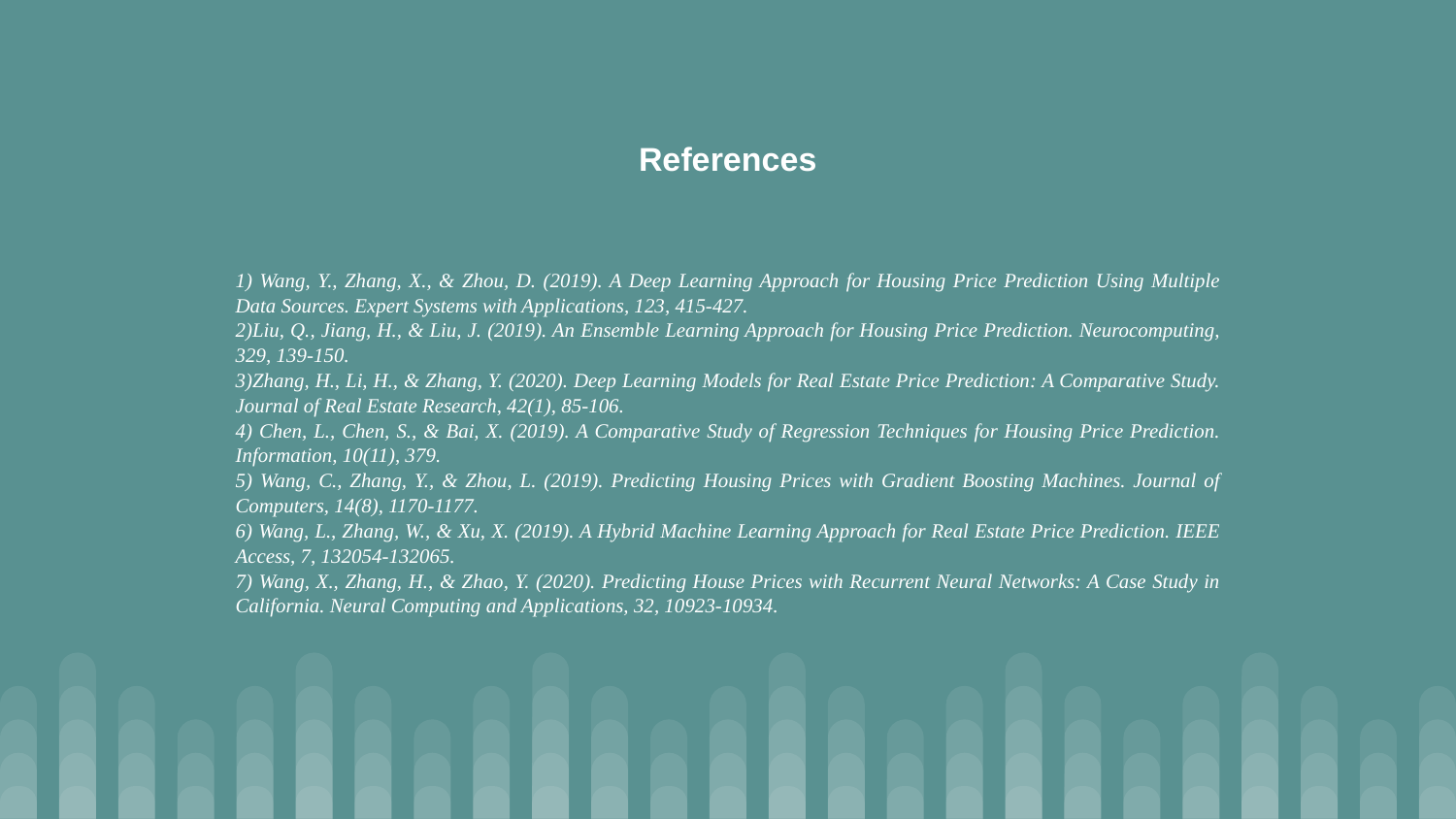

# References
1) Wang, Y., Zhang, X., & Zhou, D. (2019). A Deep Learning Approach for Housing Price Prediction Using Multiple Data Sources. Expert Systems with Applications, 123, 415-427.
2)Liu, Q., Jiang, H., & Liu, J. (2019). An Ensemble Learning Approach for Housing Price Prediction. Neurocomputing, 329, 139-150.
3)Zhang, H., Li, H., & Zhang, Y. (2020). Deep Learning Models for Real Estate Price Prediction: A Comparative Study. Journal of Real Estate Research, 42(1), 85-106.
4) Chen, L., Chen, S., & Bai, X. (2019). A Comparative Study of Regression Techniques for Housing Price Prediction. Information, 10(11), 379.
5) Wang, C., Zhang, Y., & Zhou, L. (2019). Predicting Housing Prices with Gradient Boosting Machines. Journal of Computers, 14(8), 1170-1177.
6) Wang, L., Zhang, W., & Xu, X. (2019). A Hybrid Machine Learning Approach for Real Estate Price Prediction. IEEE Access, 7, 132054-132065.
7) Wang, X., Zhang, H., & Zhao, Y. (2020). Predicting House Prices with Recurrent Neural Networks: A Case Study in California. Neural Computing and Applications, 32, 10923-10934.